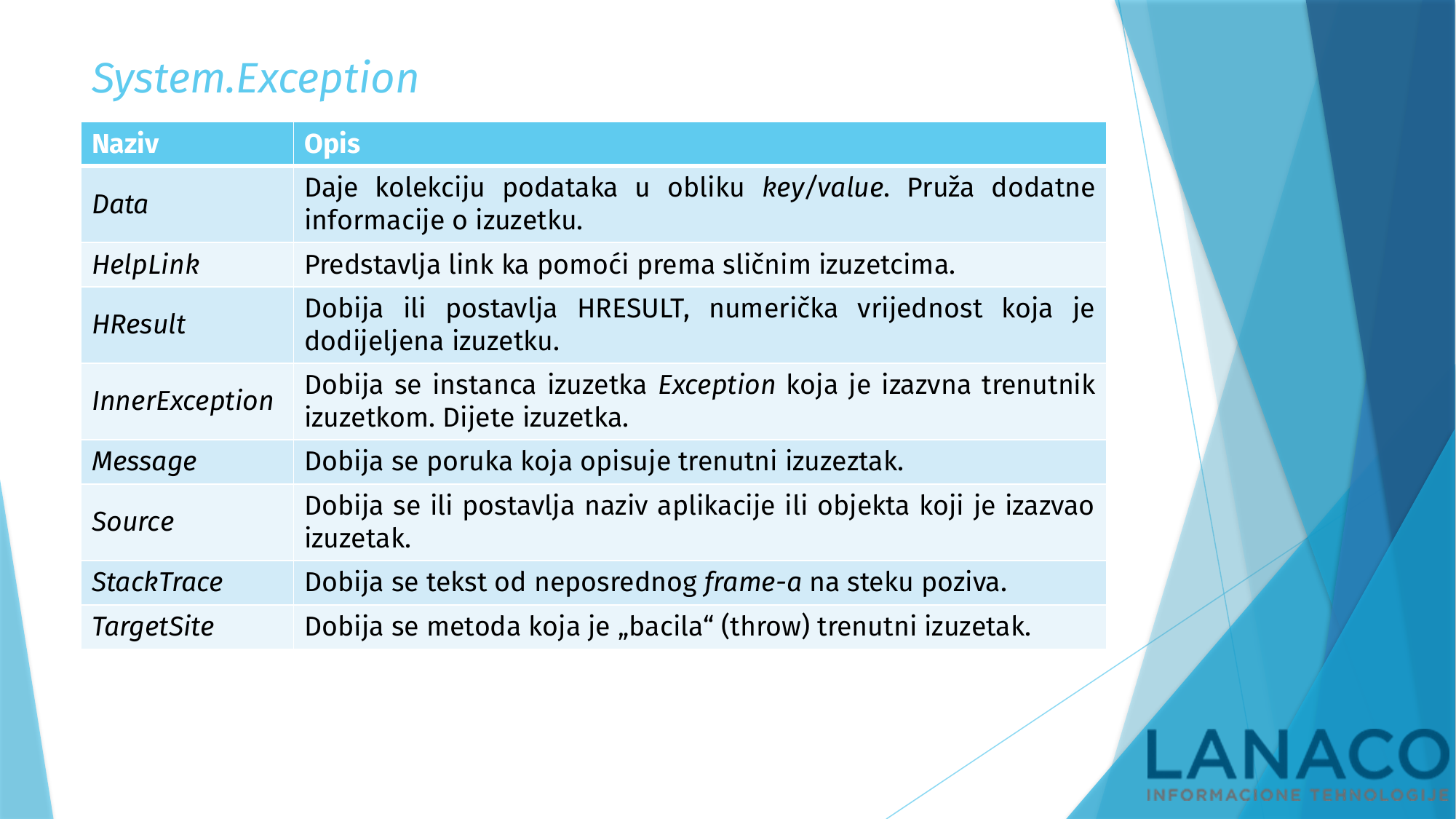

# System.Exception
| Naziv | Opis |
| --- | --- |
| Data | Daje kolekciju podataka u obliku key/value. Pruža dodatne informacije o izuzetku. |
| HelpLink | Predstavlja link ka pomoći prema sličnim izuzetcima. |
| HResult | Dobija ili postavlja HRESULT, numerička vrijednost koja je dodijeljena izuzetku. |
| InnerException | Dobija se instanca izuzetka Exception koja je izazvna trenutnik izuzetkom. Dijete izuzetka. |
| Message | Dobija se poruka koja opisuje trenutni izuzeztak. |
| Source | Dobija se ili postavlja naziv aplikacije ili objekta koji je izazvao izuzetak. |
| StackTrace | Dobija se tekst od neposrednog frame-a na steku poziva. |
| TargetSite | Dobija se metoda koja je „bacila“ (throw) trenutni izuzetak. |